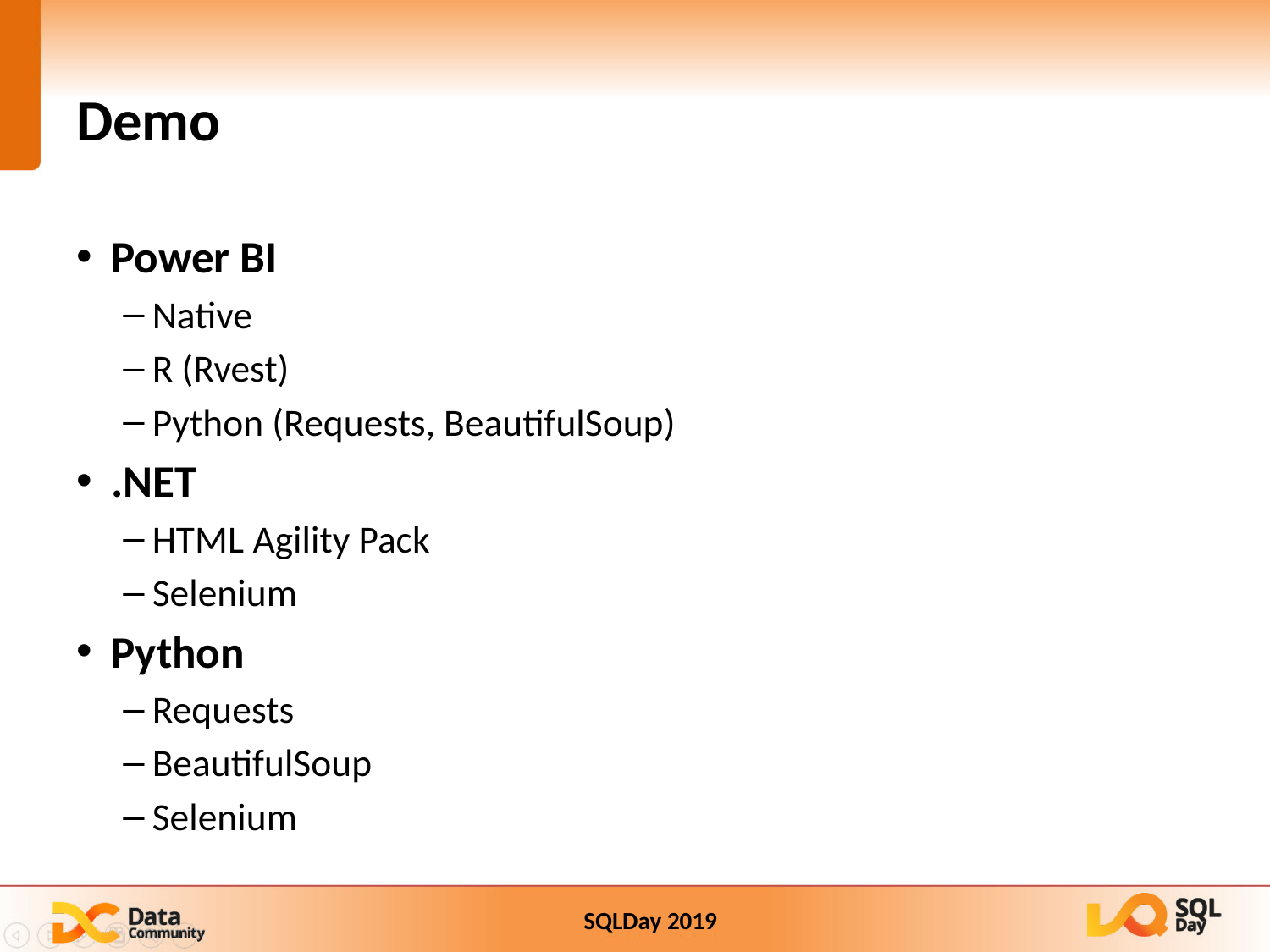

# Demo
Power BI
Native
R (Rvest)
Python (Requests, BeautifulSoup)
.NET
HTML Agility Pack
Selenium
Python
Requests
BeautifulSoup
Selenium